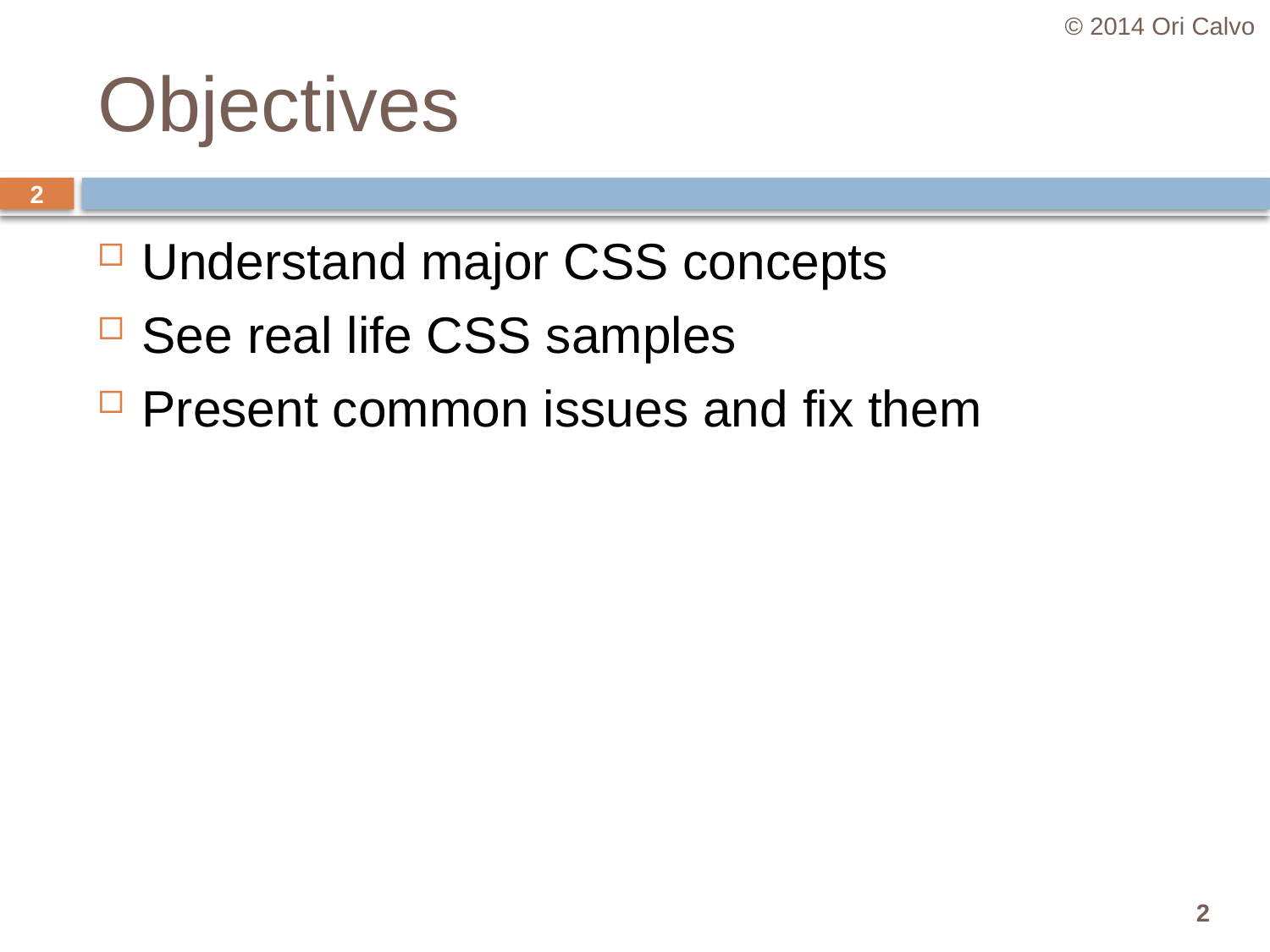

© 2014 Ori Calvo
# Objectives
2
Understand major CSS concepts
See real life CSS samples
Present common issues and fix them